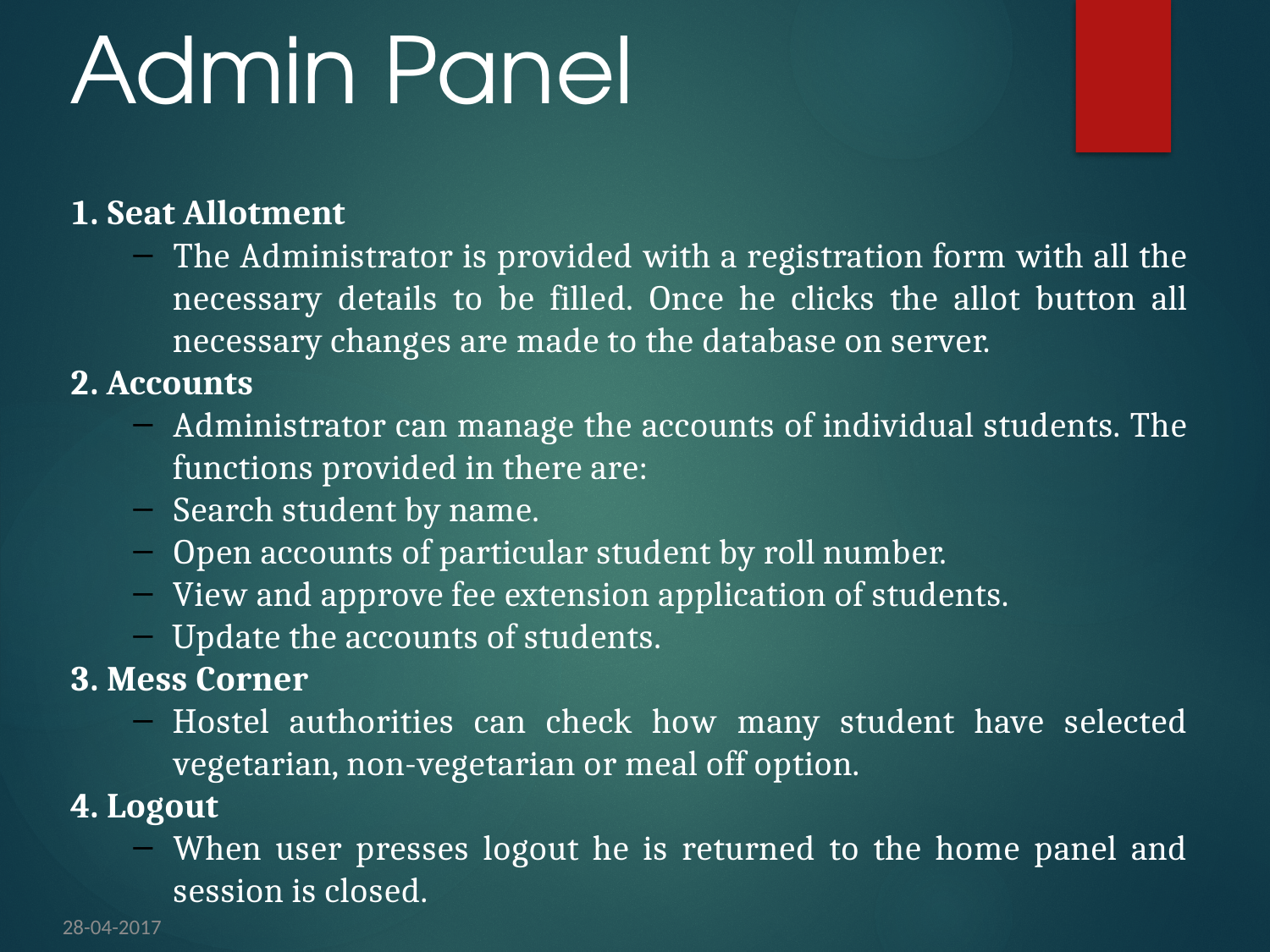

Admin Panel

1. Seat Allotment
The Administrator is provided with a registration form with all the necessary details to be filled. Once he clicks the allot button all necessary changes are made to the database on server.
2. Accounts
Administrator can manage the accounts of individual students. The functions provided in there are:
Search student by name.
Open accounts of particular student by roll number.
View and approve fee extension application of students.
Update the accounts of students.
3. Mess Corner
Hostel authorities can check how many student have selected vegetarian, non-vegetarian or meal off option.
4. Logout
When user presses logout he is returned to the home panel and session is closed.

28-04-2017